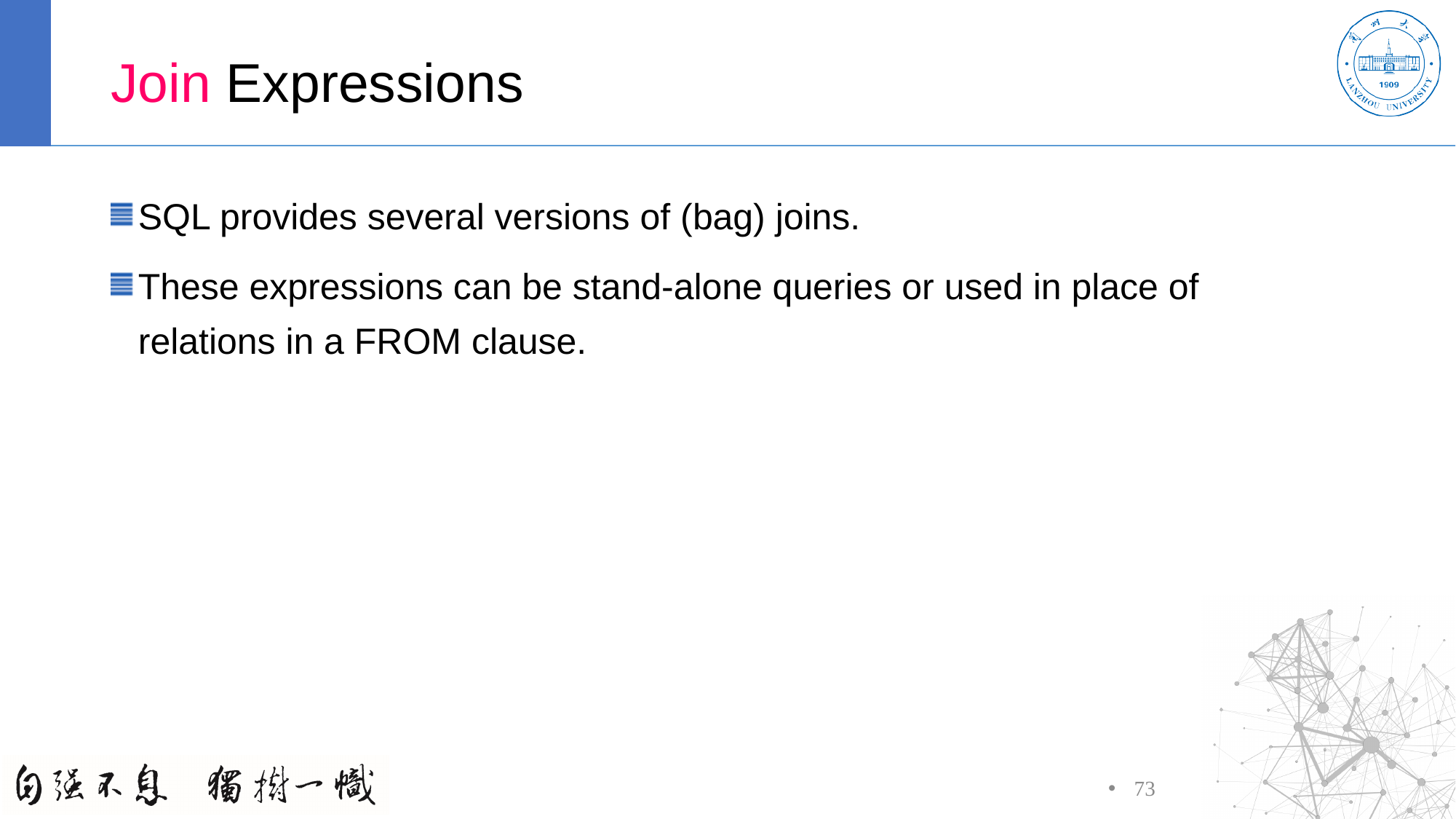

# Join Expressions
SQL provides several versions of (bag) joins.
These expressions can be stand-alone queries or used in place of relations in a FROM clause.
73